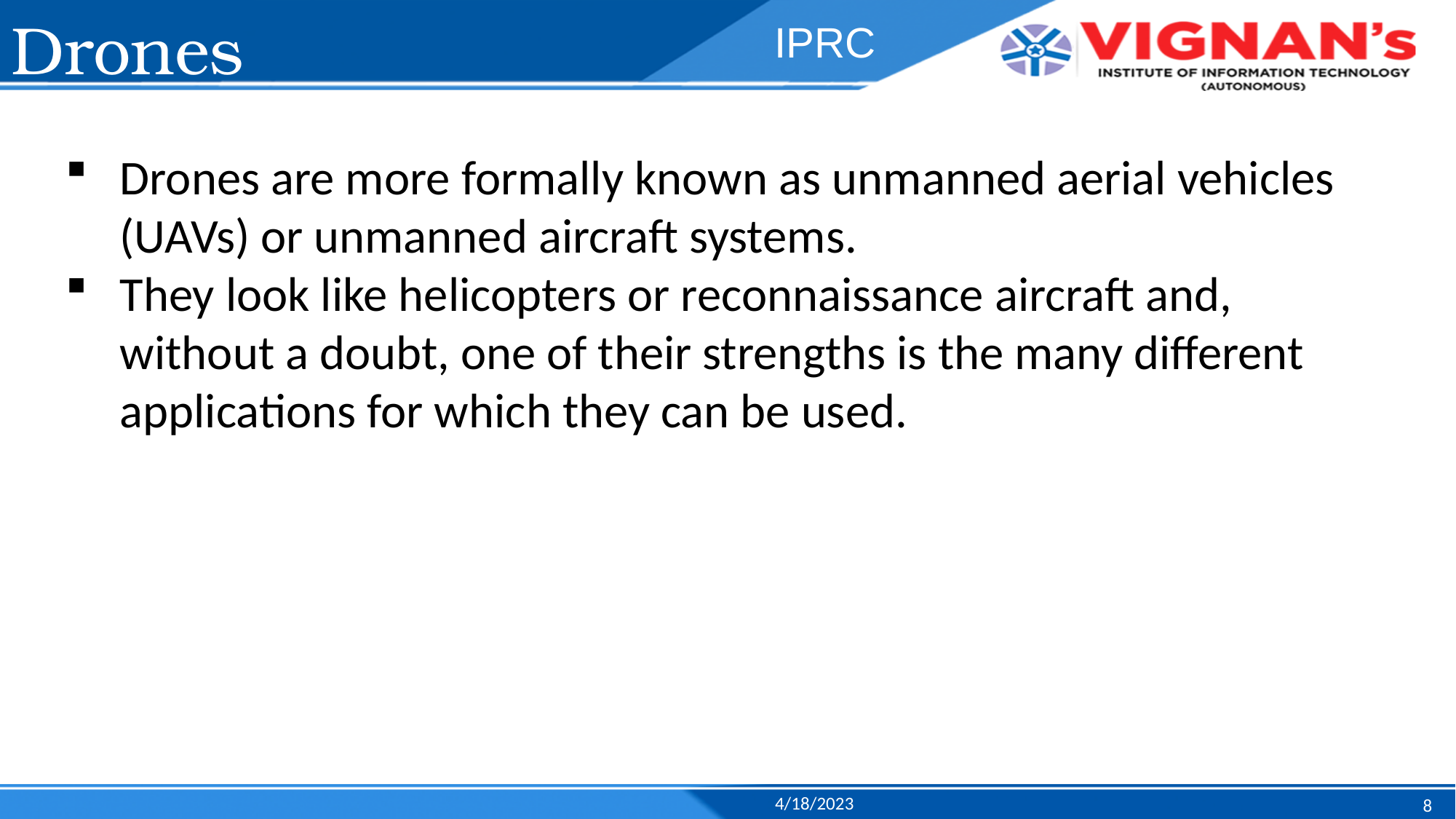

# Drones
IPRC
Drones are more formally known as unmanned aerial vehicles (UAVs) or unmanned aircraft systems.
They look like helicopters or reconnaissance aircraft and, without a doubt, one of their strengths is the many different applications for which they can be used.

4/18/2023
8